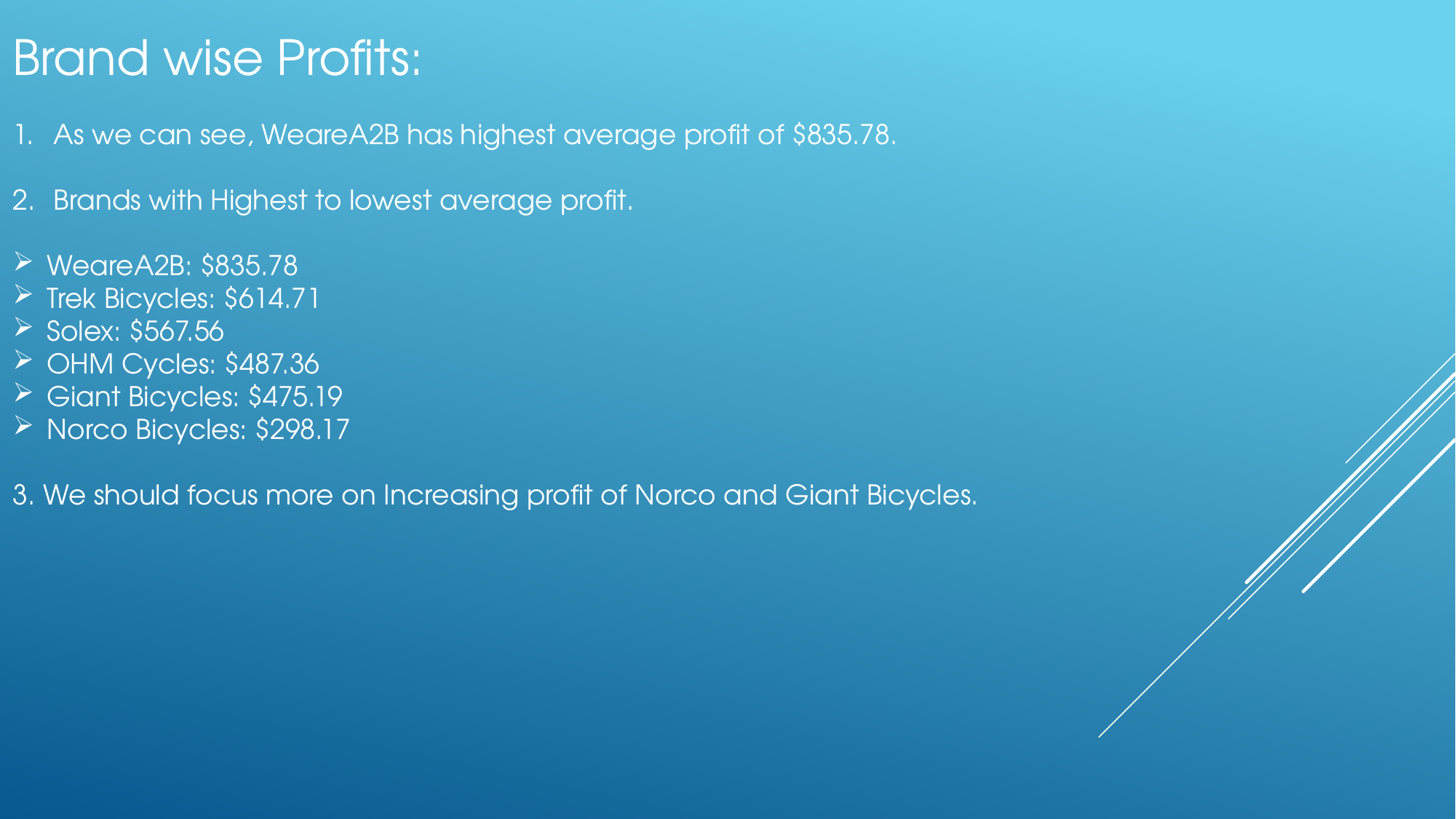

Brand wise Profits:

As we can see, WeareA2B has highest average profit of $835.78.

Brands with Highest to lowest average profit.

WeareA2B: $835.78
Trek Bicycles: $614.71
Solex: $567.56
OHM Cycles: $487.36
Giant Bicycles: $475.19
Norco Bicycles: $298.17

3. We should focus more on Increasing profit of Norco and Giant Bicycles.